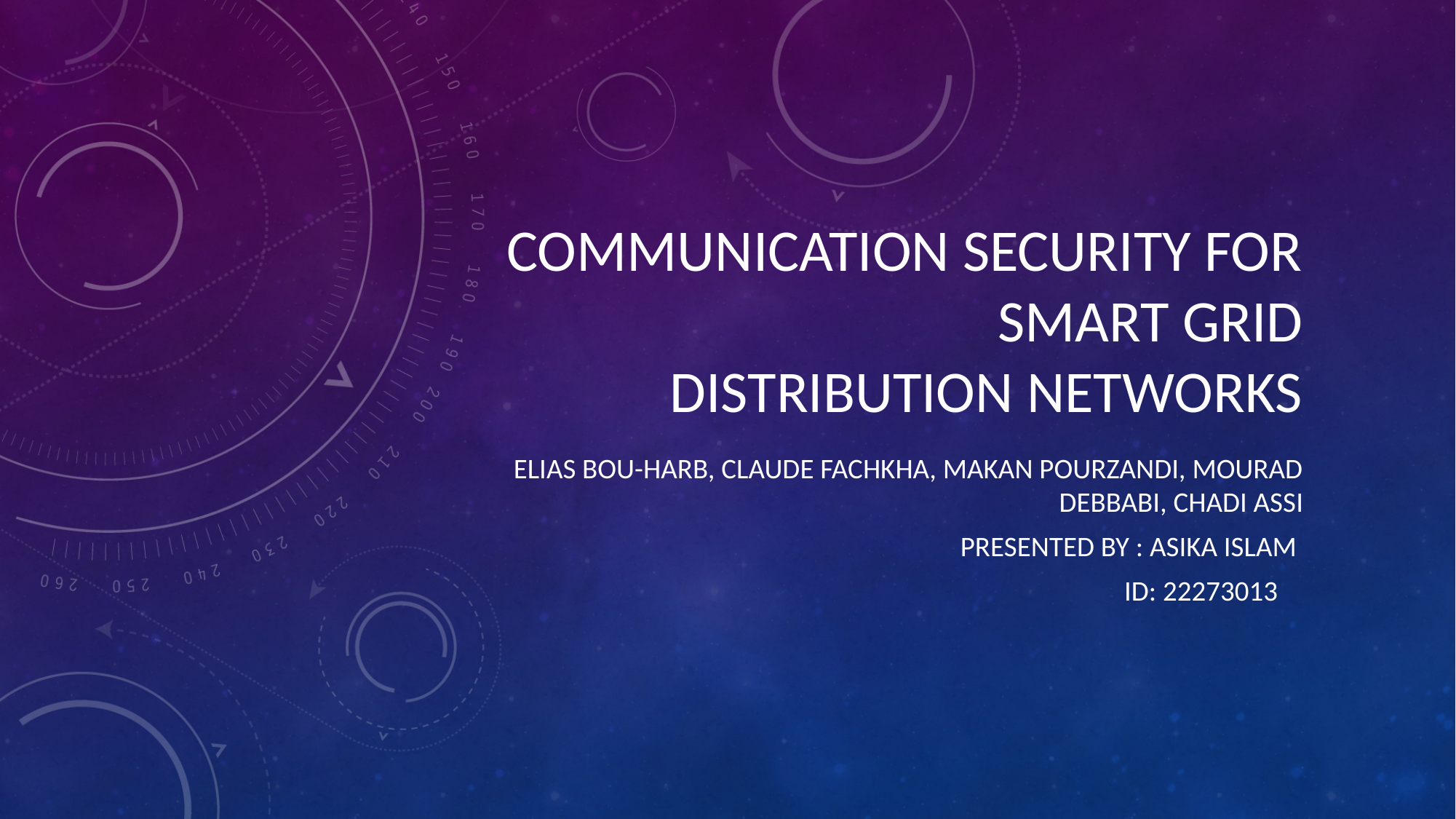

# Communication Security for Smart Grid Distribution Networks
Elias Bou-Harb, Claude Fachkha, Makan Pourzandi, Mourad Debbabi, Chadi Assi
Presented By : Asika Islam
ID: 22273013